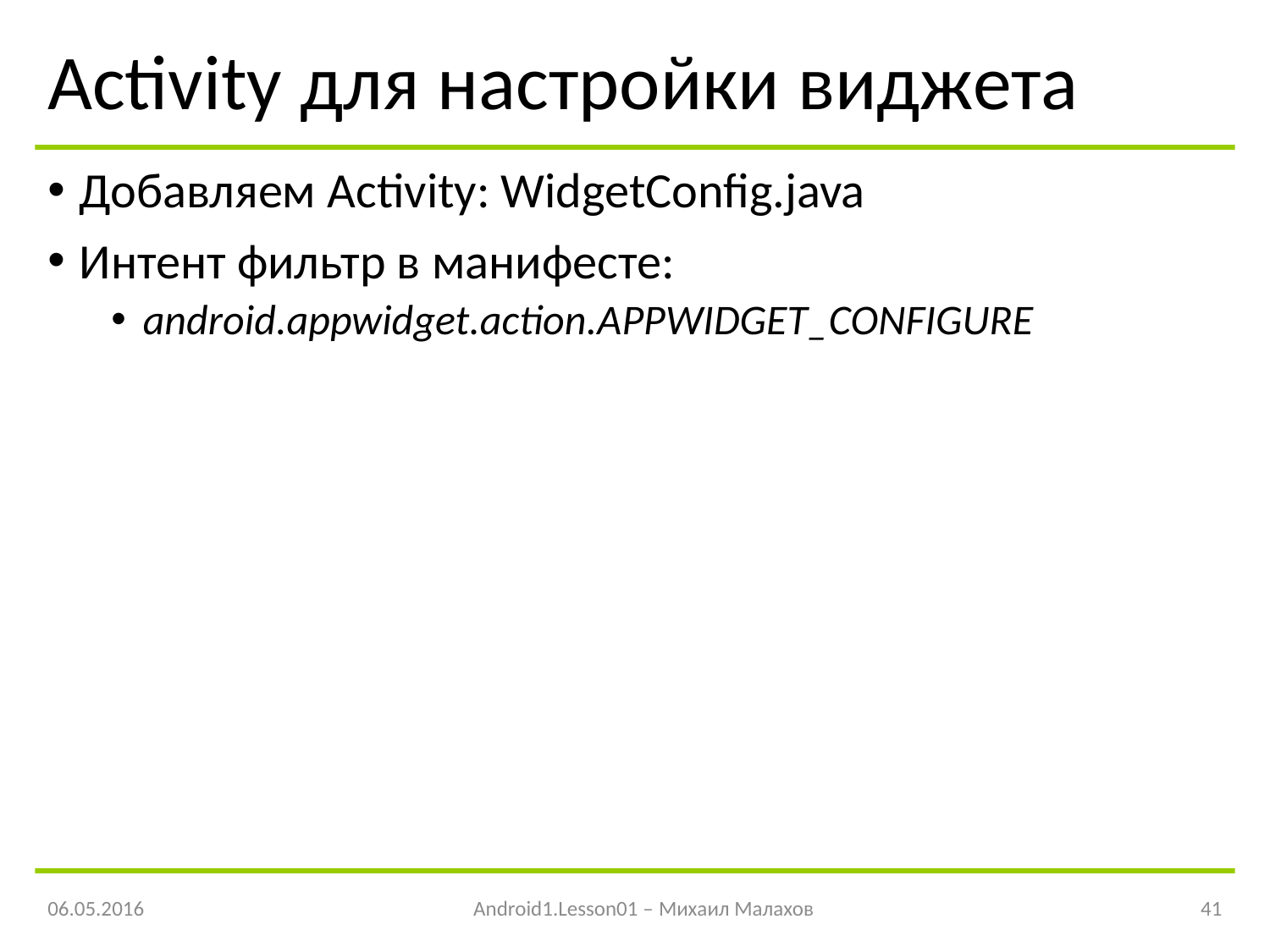

# Activity для настройки виджета
Добавляем Activity: WidgetConfig.java
Интент фильтр в манифесте:
android.appwidget.action.APPWIDGET_CONFIGURE
06.05.2016
Android1.Lesson01 – Михаил Малахов
41